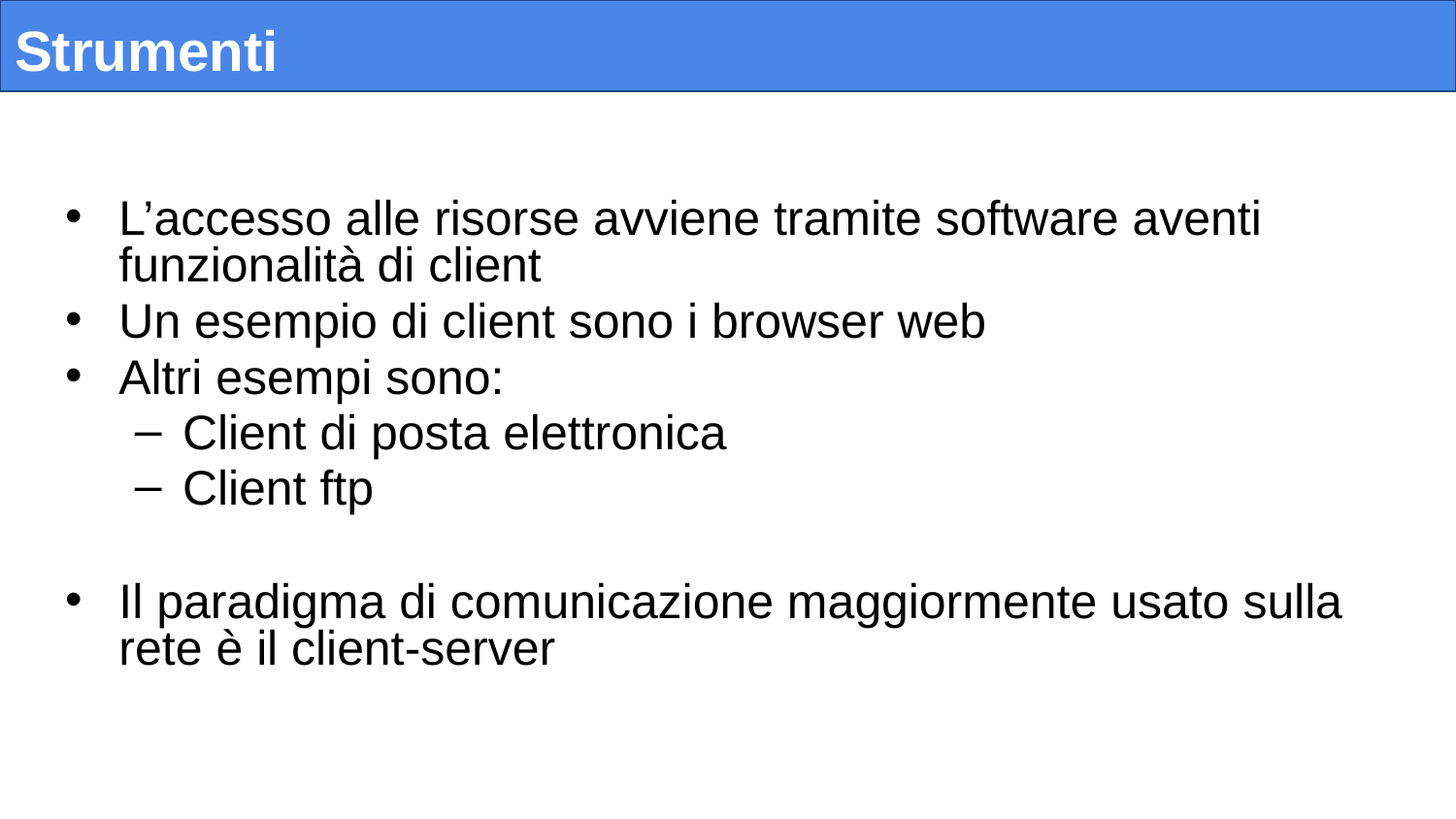

# Strumenti
L’accesso alle risorse avviene tramite software aventi funzionalità di client
Un esempio di client sono i browser web
Altri esempi sono:
Client di posta elettronica
Client ftp

Il paradigma di comunicazione maggiormente usato sulla rete è il client-server